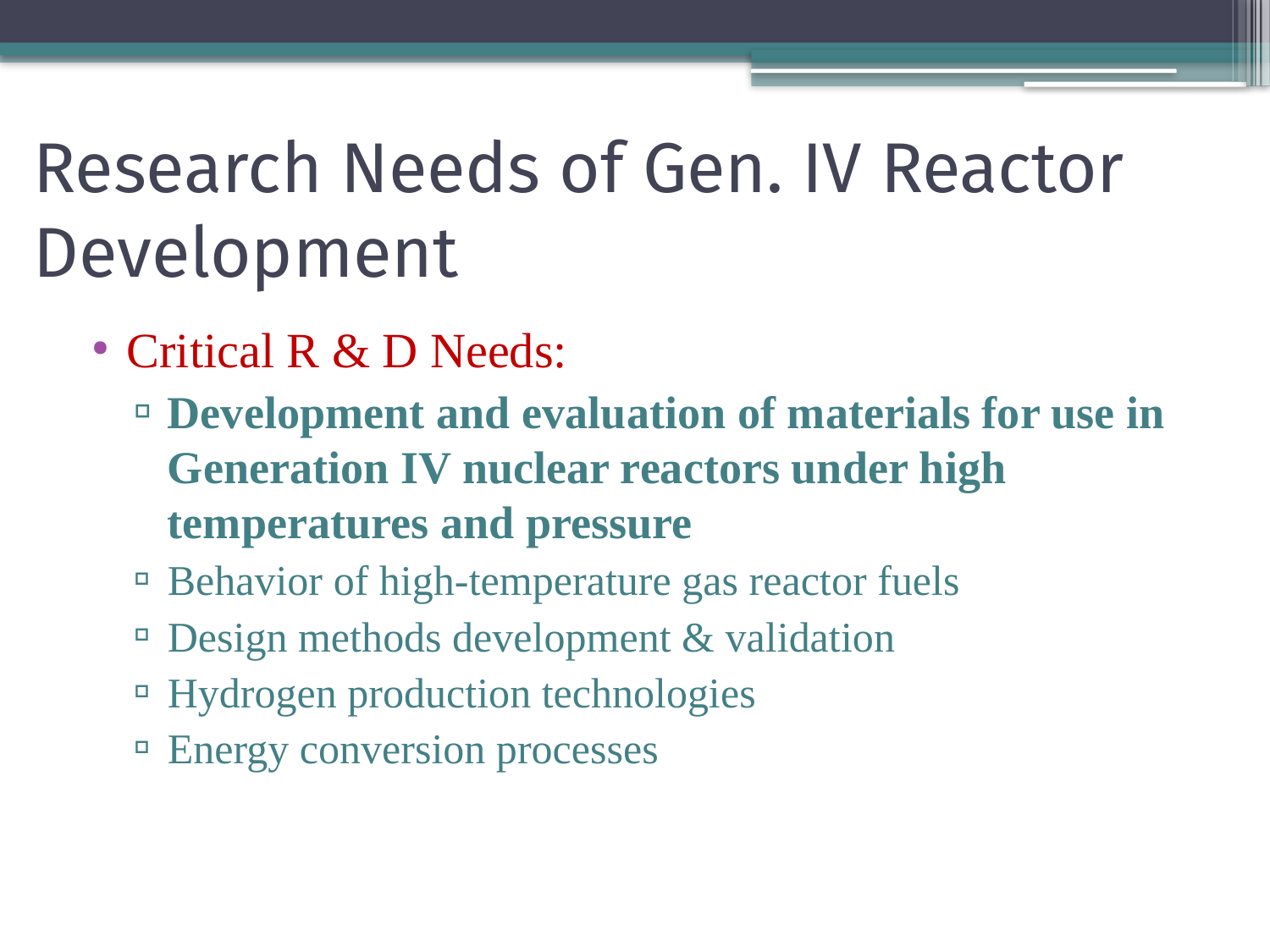

# Research Needs of Gen. IV Reactor Development
Critical R & D Needs:
Development and evaluation of materials for use in Generation IV nuclear reactors under high temperatures and pressure
Behavior of high-temperature gas reactor fuels
Design methods development & validation
Hydrogen production technologies
Energy conversion processes